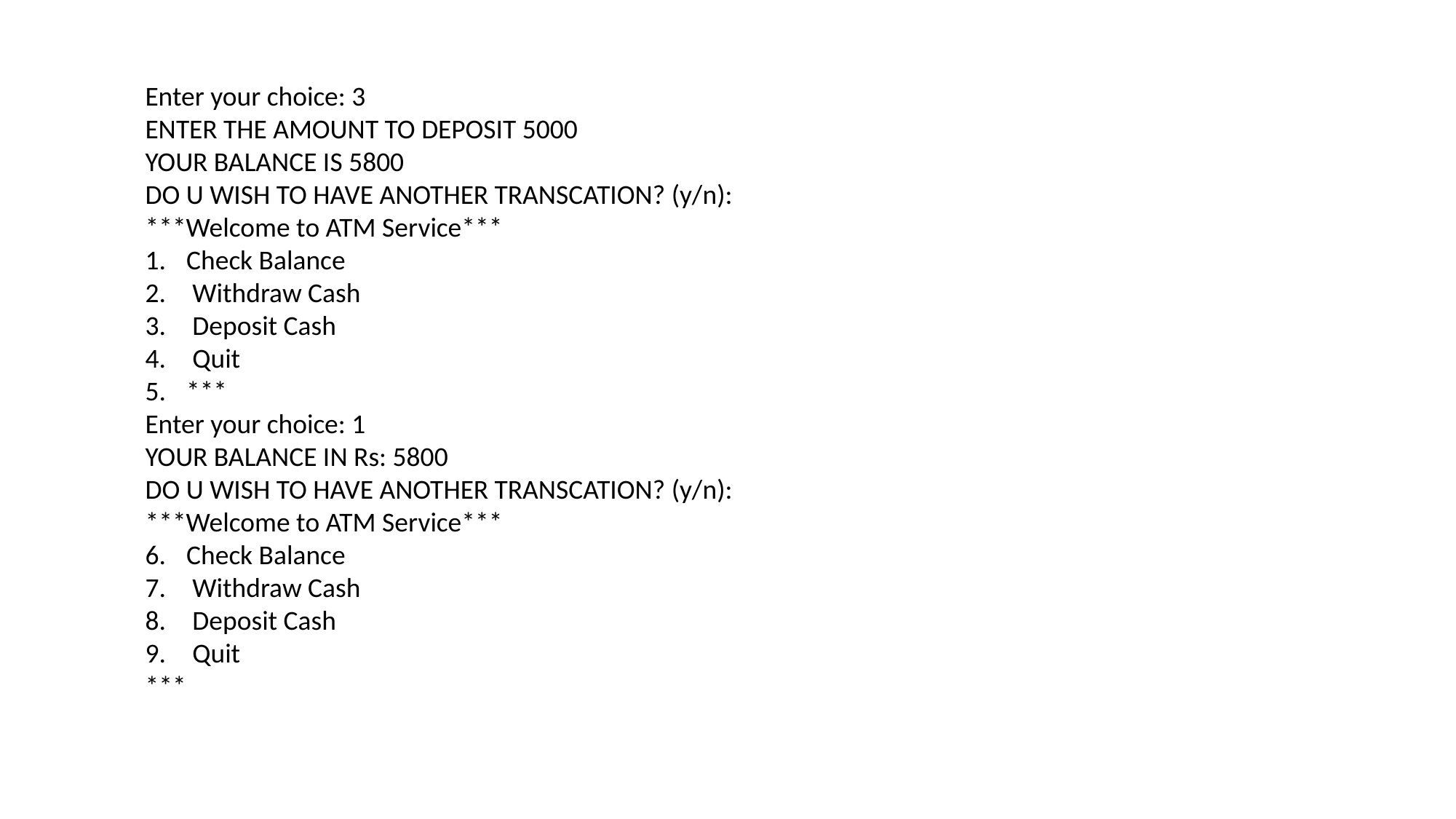

Enter your choice: 3
ENTER THE AMOUNT TO DEPOSIT 5000
YOUR BALANCE IS 5800
DO U WISH TO HAVE ANOTHER TRANSCATION? (y/n):
***Welcome to ATM Service***
Check Balance
 Withdraw Cash
 Deposit Cash
 Quit
***
Enter your choice: 1
YOUR BALANCE IN Rs: 5800
DO U WISH TO HAVE ANOTHER TRANSCATION? (y/n):
***Welcome to ATM Service***
Check Balance
 Withdraw Cash
 Deposit Cash
 Quit
***